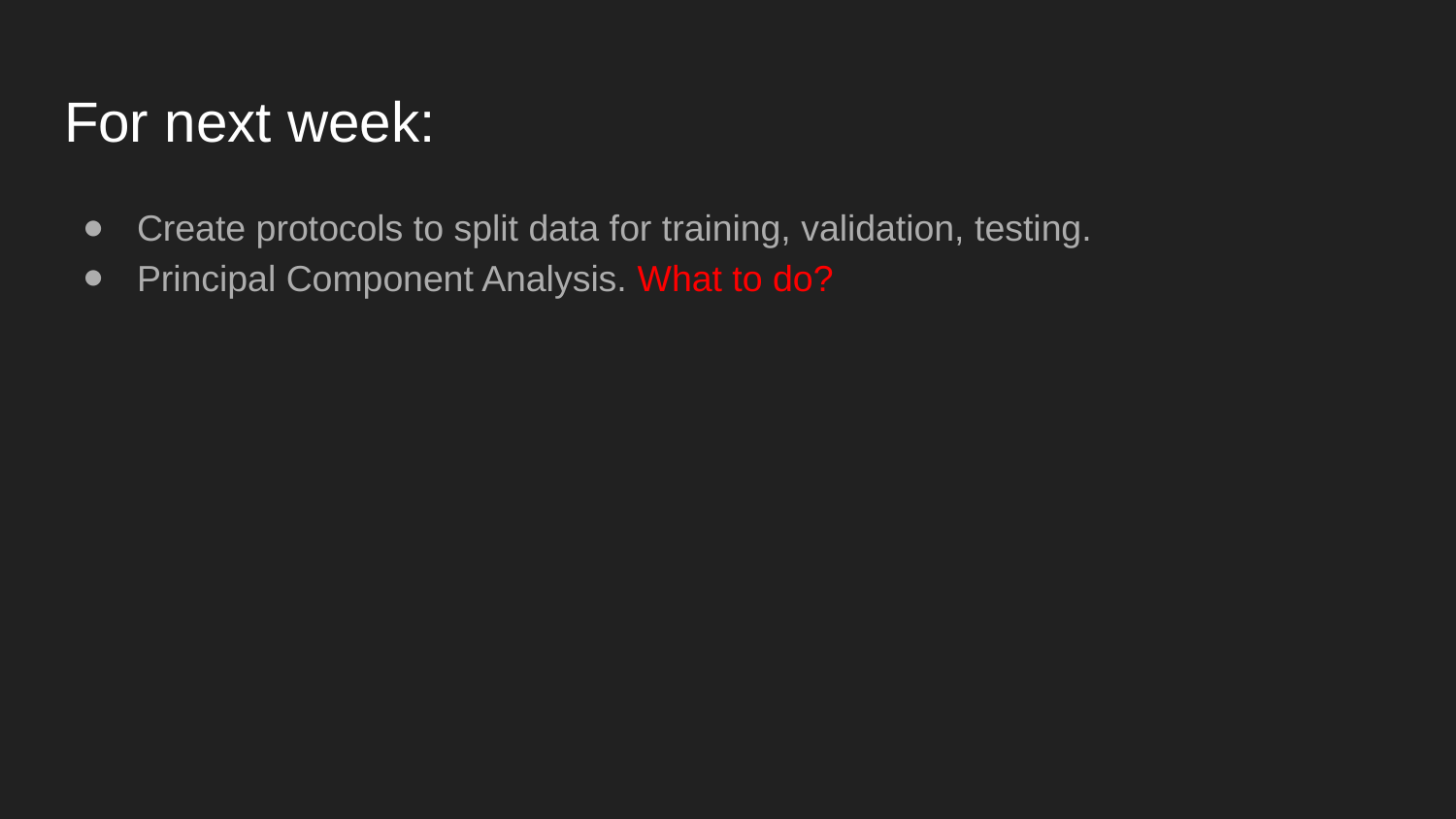

# For next week:
Create protocols to split data for training, validation, testing.
Principal Component Analysis. What to do?